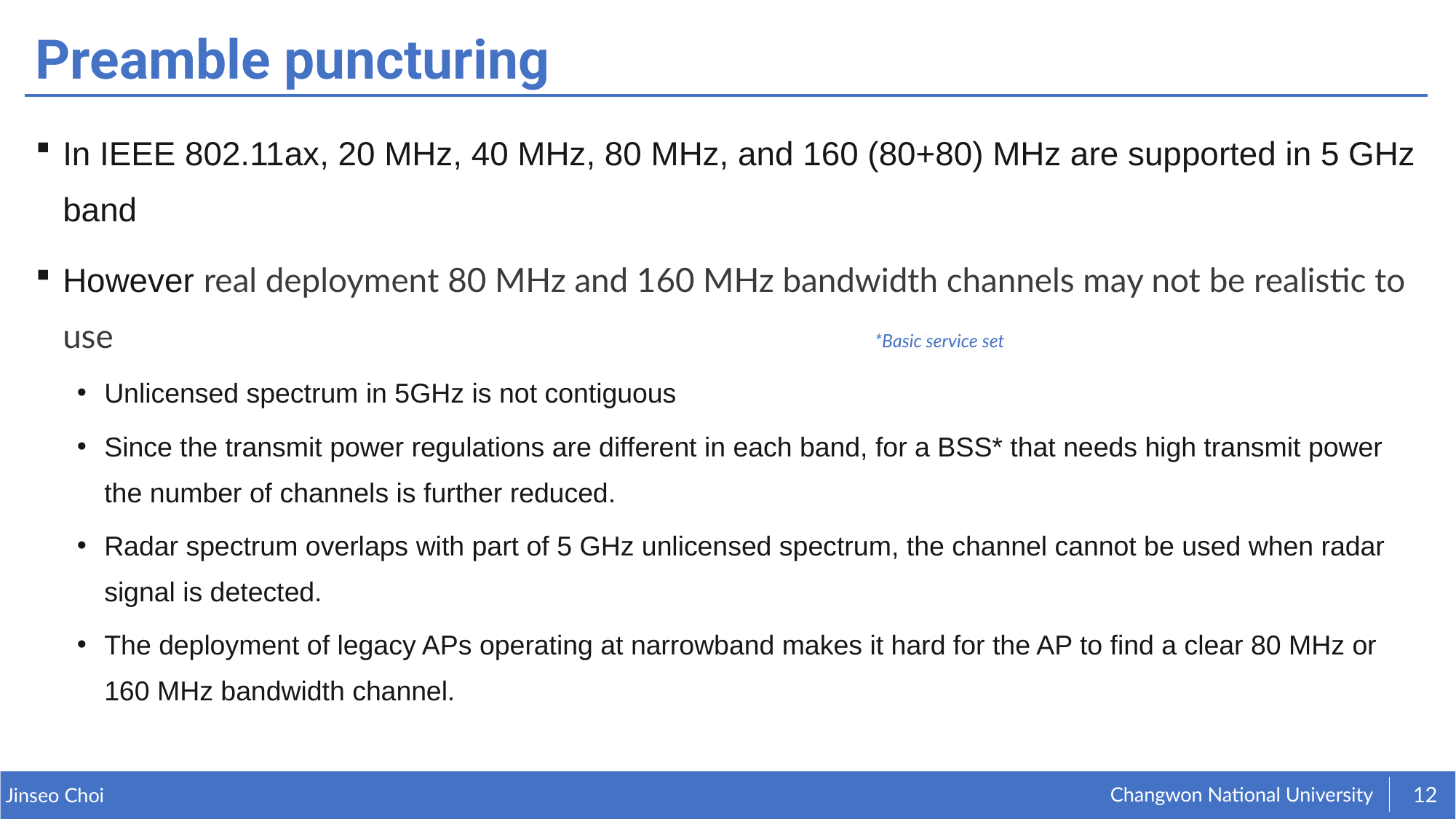

# Preamble puncturing
In IEEE 802.11ax, 20 MHz, 40 MHz, 80 MHz, and 160 (80+80) MHz are supported in 5 GHz band
However real deployment 80 MHz and 160 MHz bandwidth channels may not be realistic to use
Unlicensed spectrum in 5GHz is not contiguous
Since the transmit power regulations are different in each band, for a BSS* that needs high transmit power the number of channels is further reduced.
Radar spectrum overlaps with part of 5 GHz unlicensed spectrum, the channel cannot be used when radar signal is detected.
The deployment of legacy APs operating at narrowband makes it hard for the AP to find a clear 80 MHz or 160 MHz bandwidth channel.
*Basic service set
12